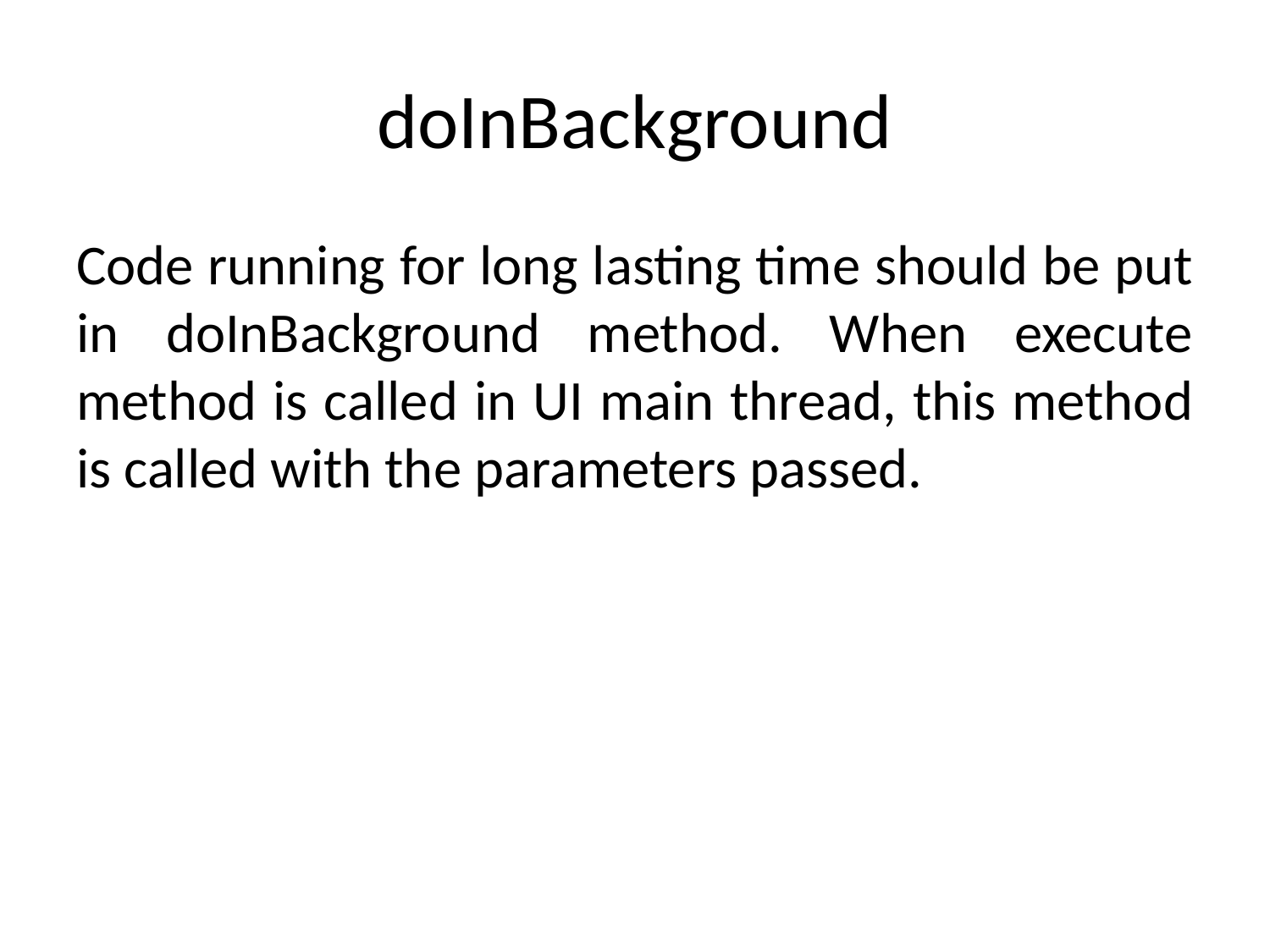

# doInBackground
Code running for long lasting time should be put in doInBackground method. When execute method is called in UI main thread, this method is called with the parameters passed.